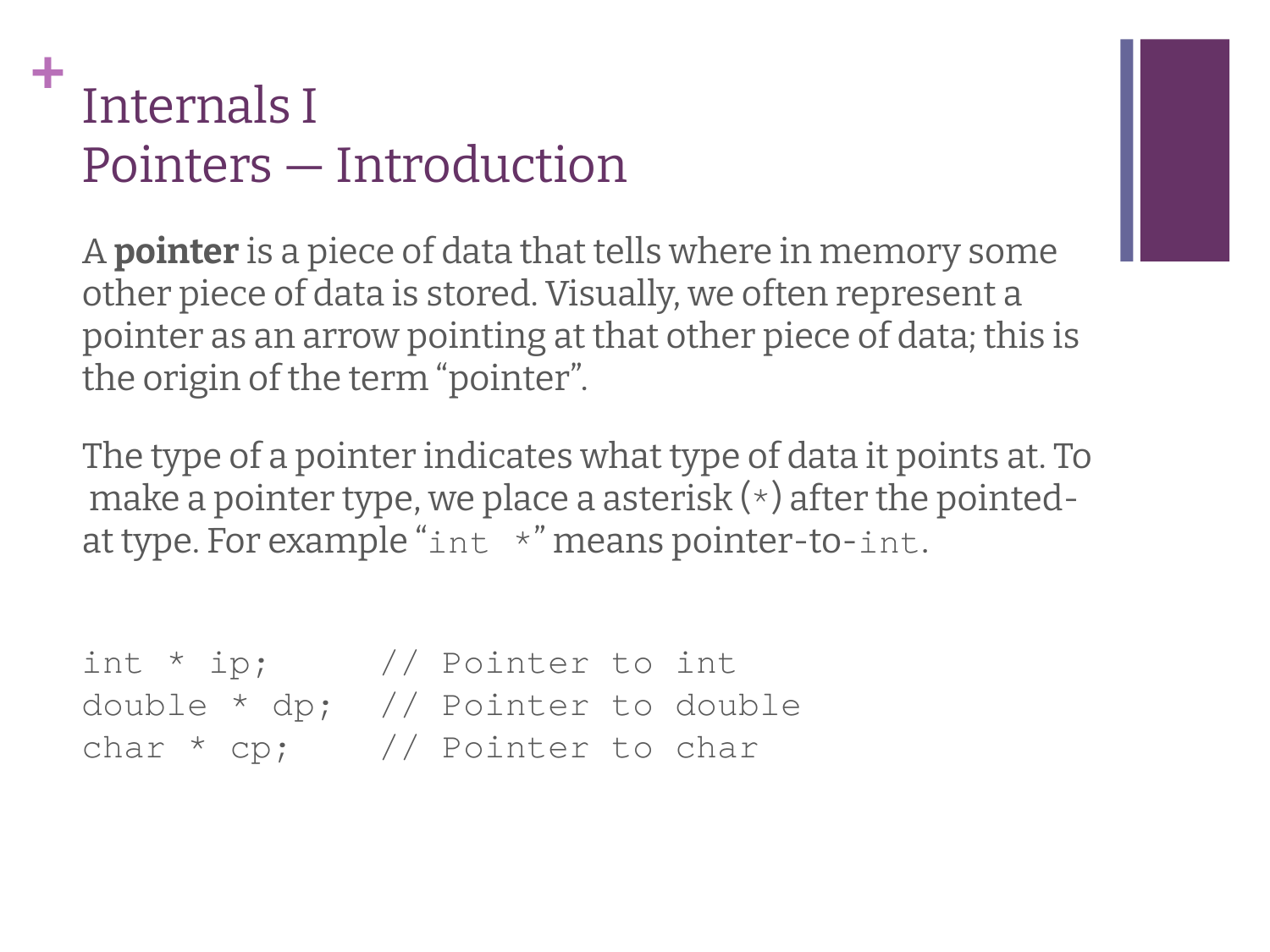

# Internals I Pointers — Introduction
A pointer is a piece of data that tells where in memory some other piece of data is stored. Visually, we often represent a pointer as an arrow pointing at that other piece of data; this is the origin of the term “pointer”.
The type of a pointer indicates what type of data it points at. To  make a pointer type, we place a asterisk (*) after the pointed-at type. For example “int *” means pointer-to-int.
int * ip;     // Pointer to int
double * dp;  // Pointer to double
char * cp;    // Pointer to char